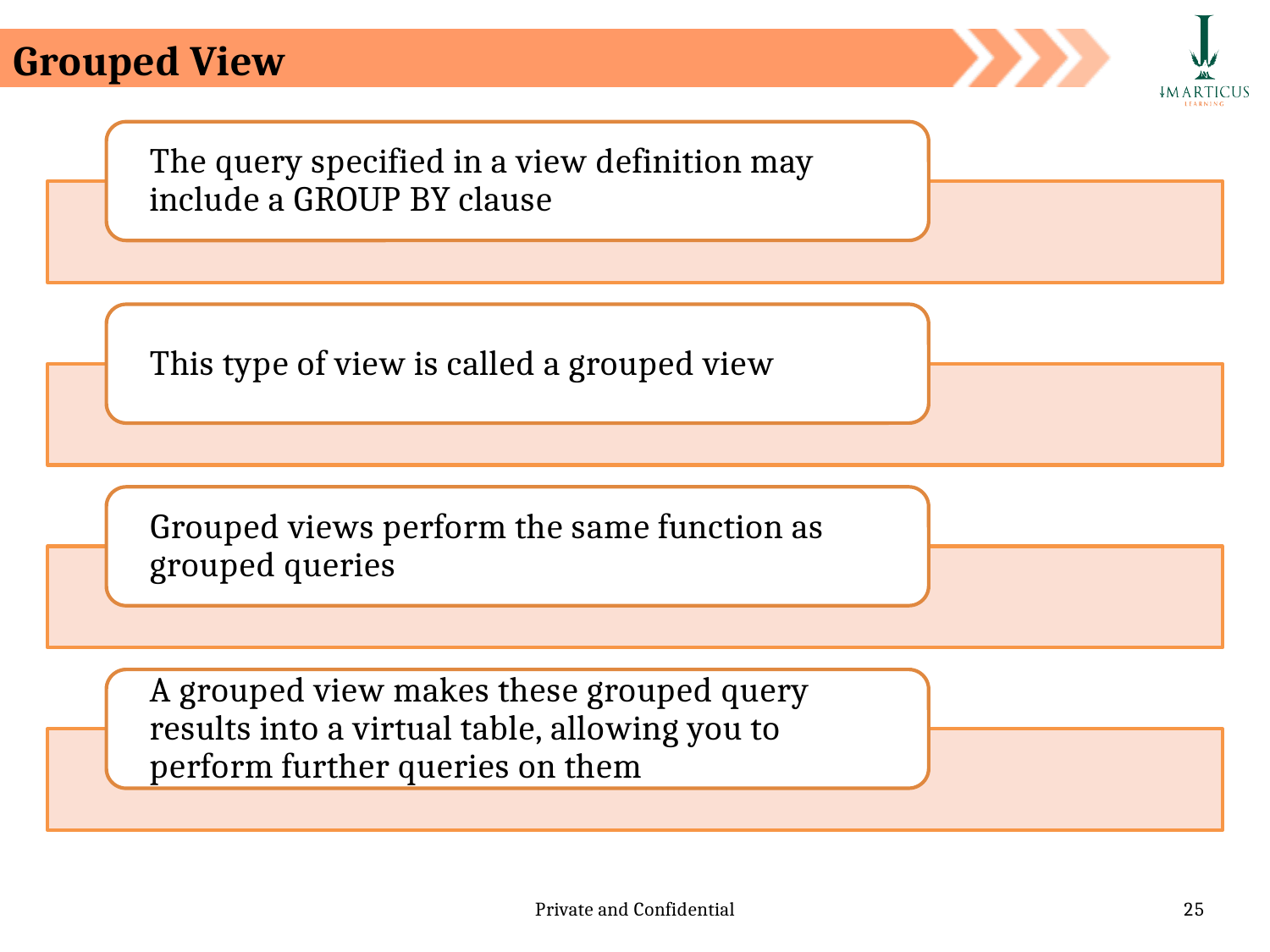

Grouped View

The query specified in a view definition may include a GROUP BY clause
This type of view is called a grouped view
Grouped views perform the same function as grouped queries
A grouped view makes these grouped query results into a virtual table, allowing you to perform further queries on them